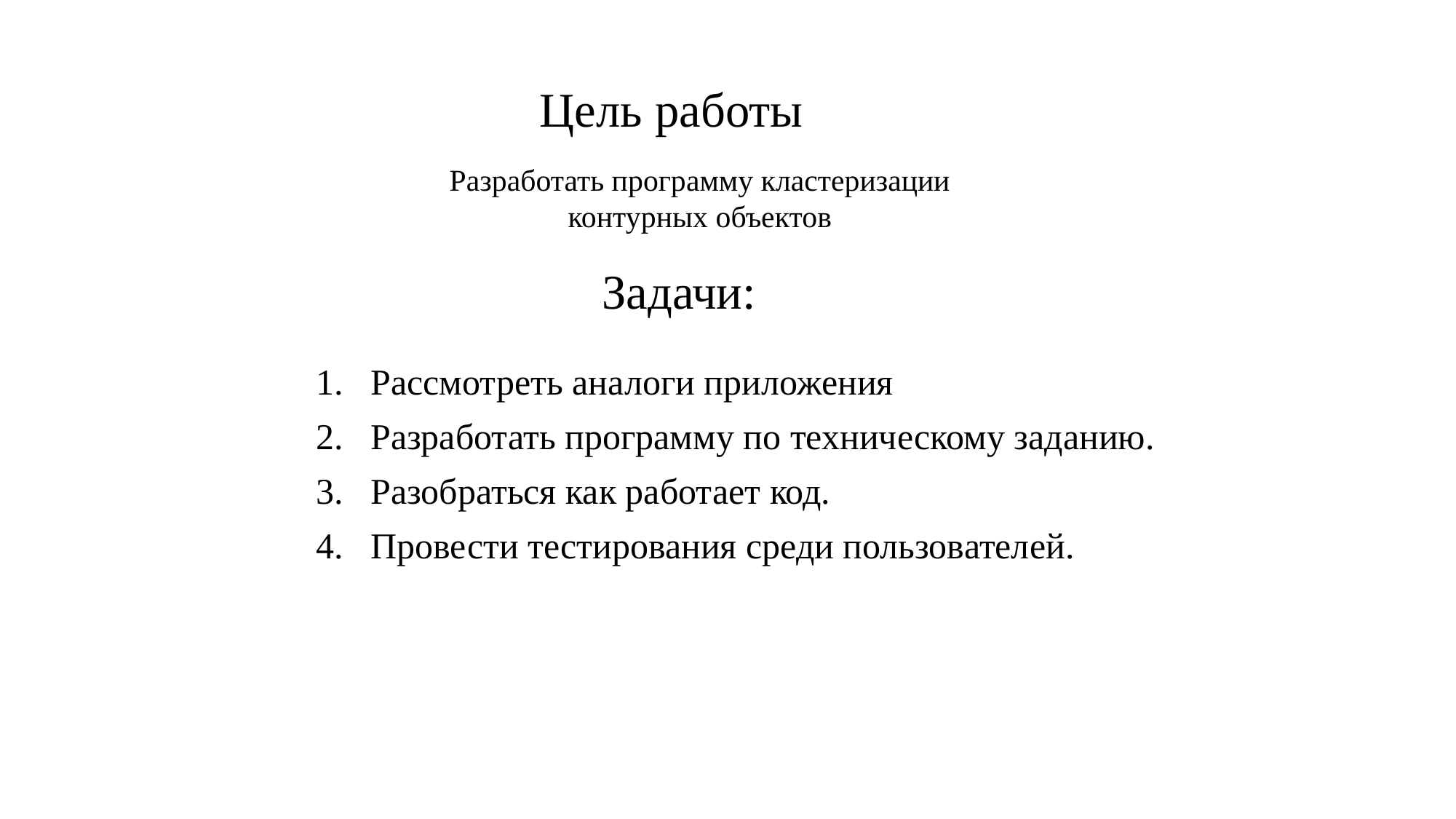

# Цель работы
Разработать программу кластеризации контурных объектов
Задачи:

Рассмотреть аналоги приложения
Разработать программу по техническому заданию.
Разобраться как работает код.
Провести тестирования среди пользователей.